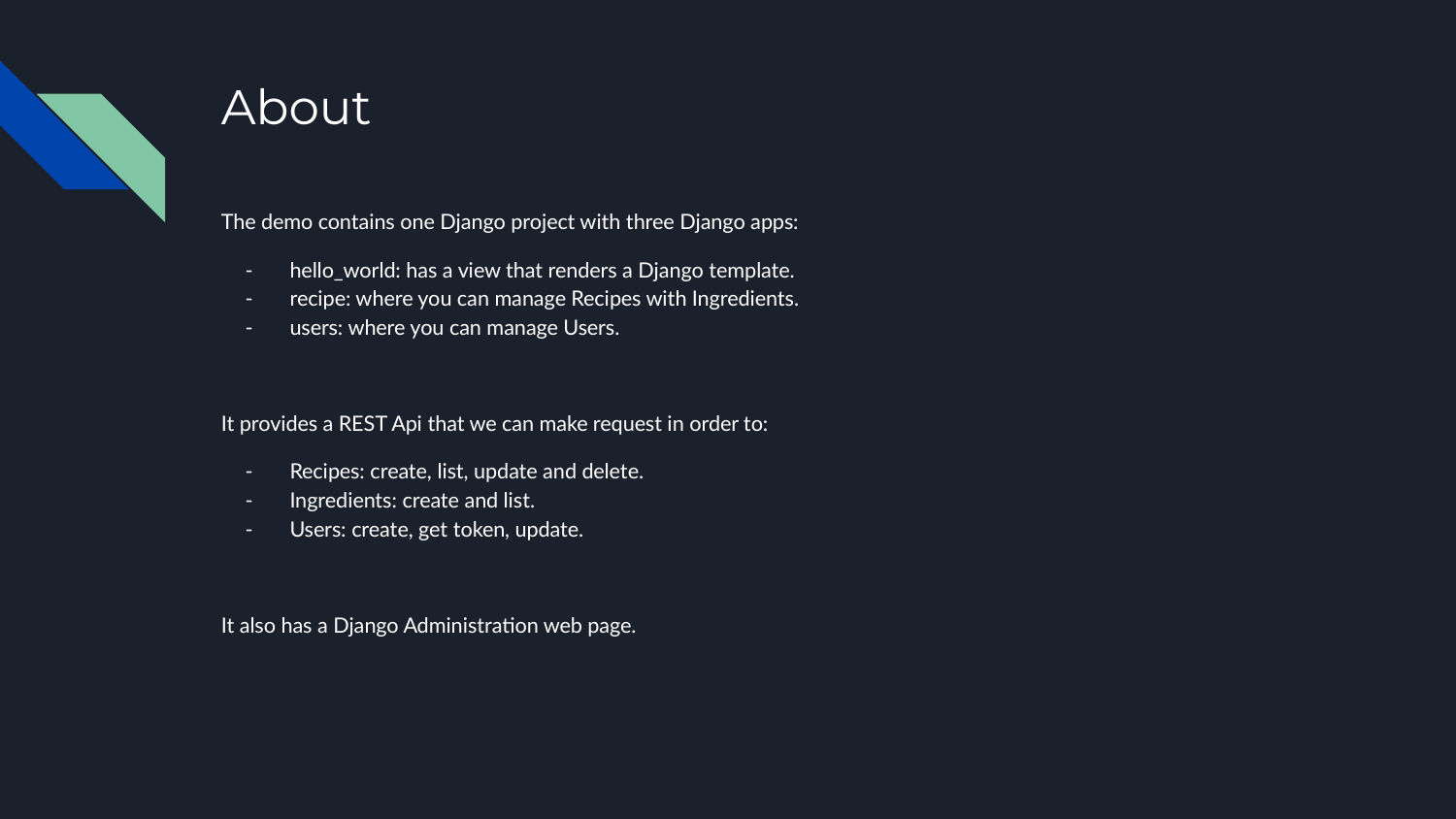

# About
The demo contains one Django project with three Django apps:
hello_world: has a view that renders a Django template.
recipe: where you can manage Recipes with Ingredients.
users: where you can manage Users.

It provides a REST Api that we can make request in order to:
Recipes: create, list, update and delete.
Ingredients: create and list.
Users: create, get token, update.

It also has a Django Administration web page.